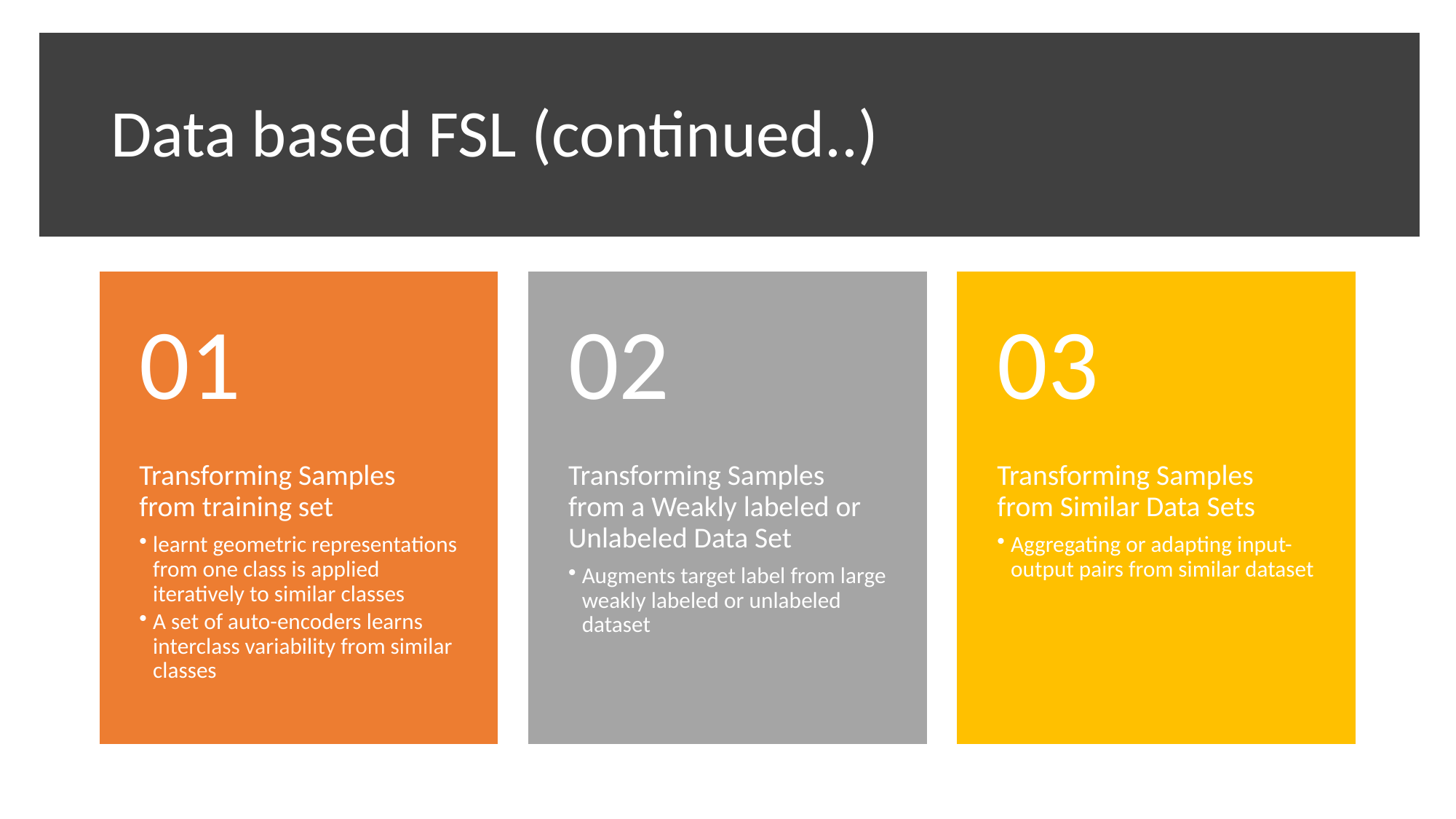

# Data based FSL (continued..)
Transforming Samples from training set
learnt geometric representations from one class is applied iteratively to similar classes
A set of auto-encoders learns interclass variability from similar classes
01
Transforming Samples from a Weakly labeled or Unlabeled Data Set
Augments target label from large weakly labeled or unlabeled dataset
02
Transforming Samples from Similar Data Sets
Aggregating or adapting input-output pairs from similar dataset
03